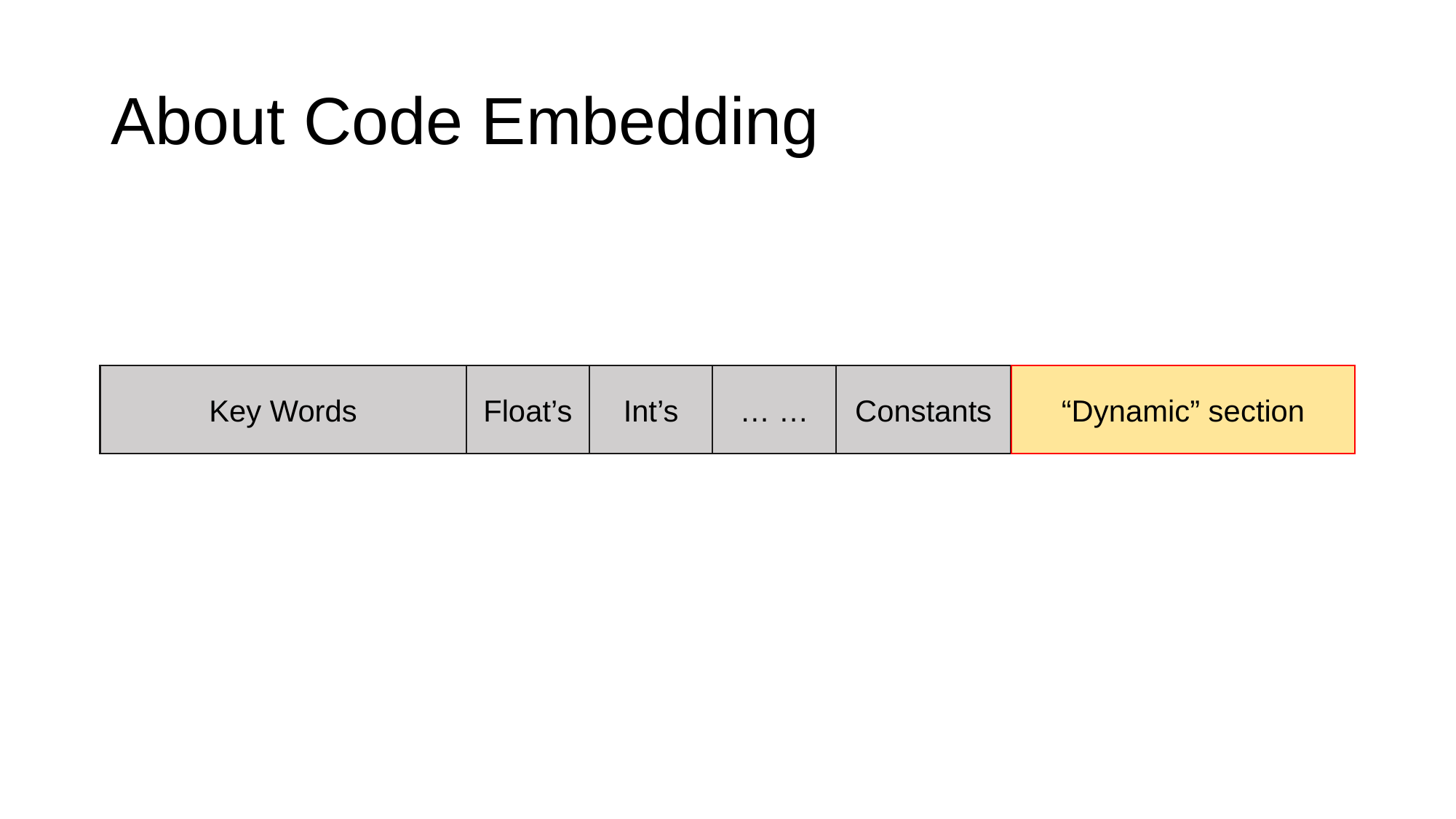

# About Code Embedding
“Dynamic” section
Constants
… …
Float’s
Int’s
Key Words